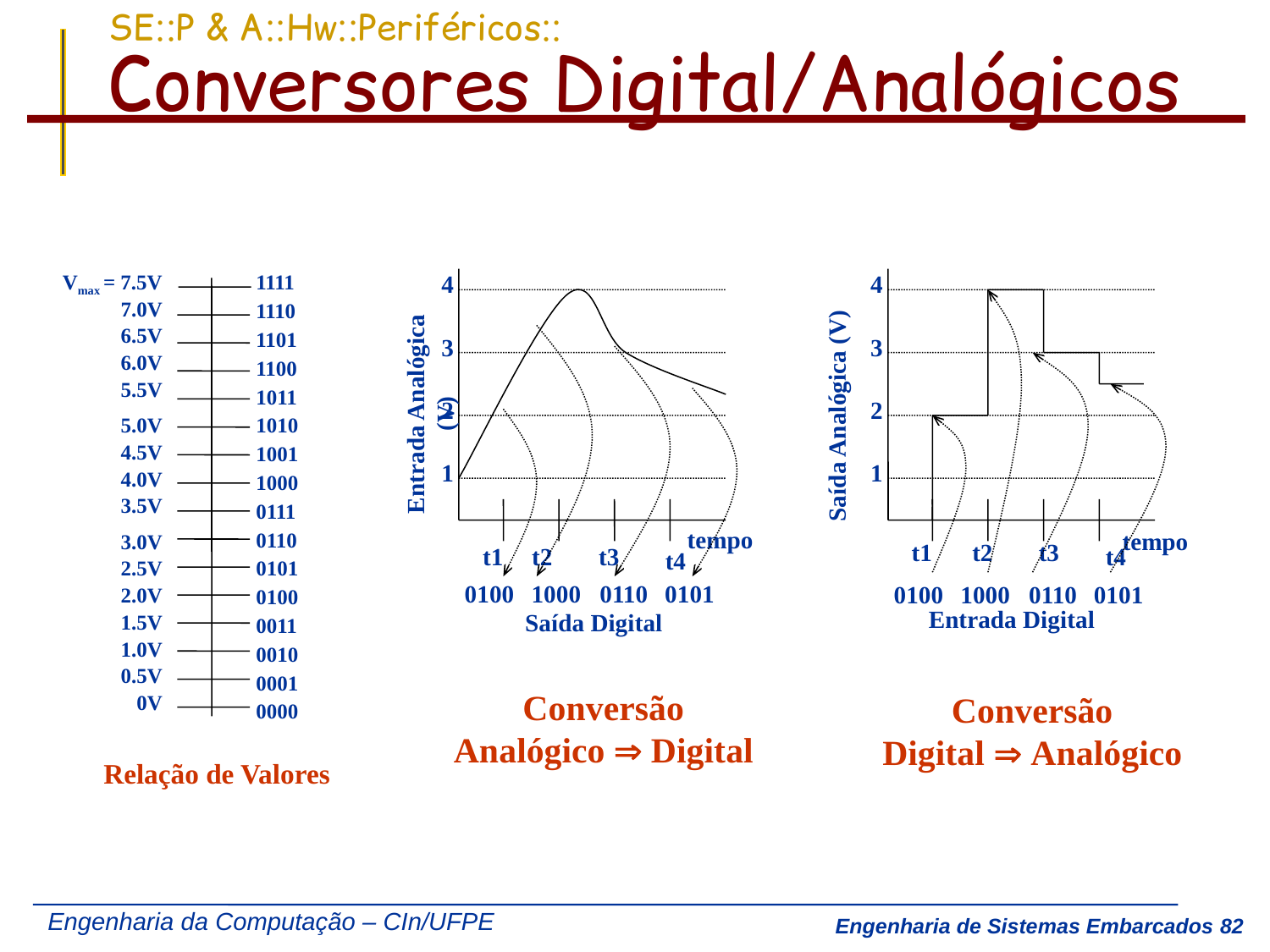

# SE::P & A::Hw::Periféricos:: Conversores Digital/Analógicos
Vmax = 7.5V
1111

7.0V
1110

6.5V
1101

6.0V
1100

5.5V
1011

5.0V
1010

4.5V
1001

4.0V
1000

3.5V
0111

0110
3.0V

2.5V
0101

2.0V
0100

1.5V
0011

1.0V
0010

0.5V
0001

0V
0000

Relação de Valores
4

4

3
3

2
2
Entrada Analógica (V)
Saída Analógica (V)

1
1

tempo
tempo
t1
t2
t3
t4
t1
t2
t3
t4
0100
1000
0110
0101
0100
1000
0110
0101
Entrada Digital
Saída Digital
Conversão
Analógico ⇒ Digital
Conversão
Digital ⇒ Analógico